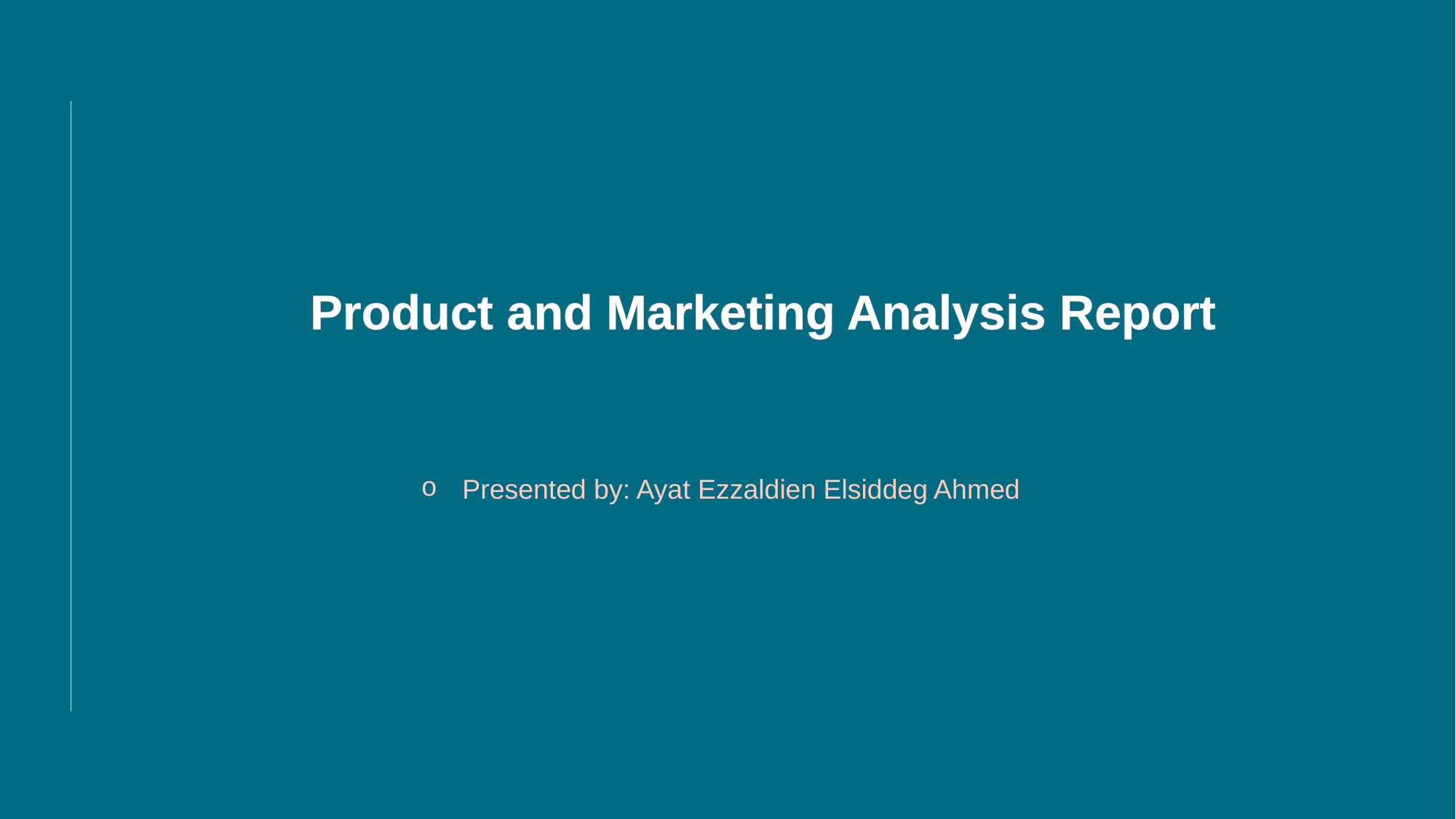

# Product and Marketing Analysis Report
Presented by: Ayat Ezzaldien Elsiddeg Ahmed